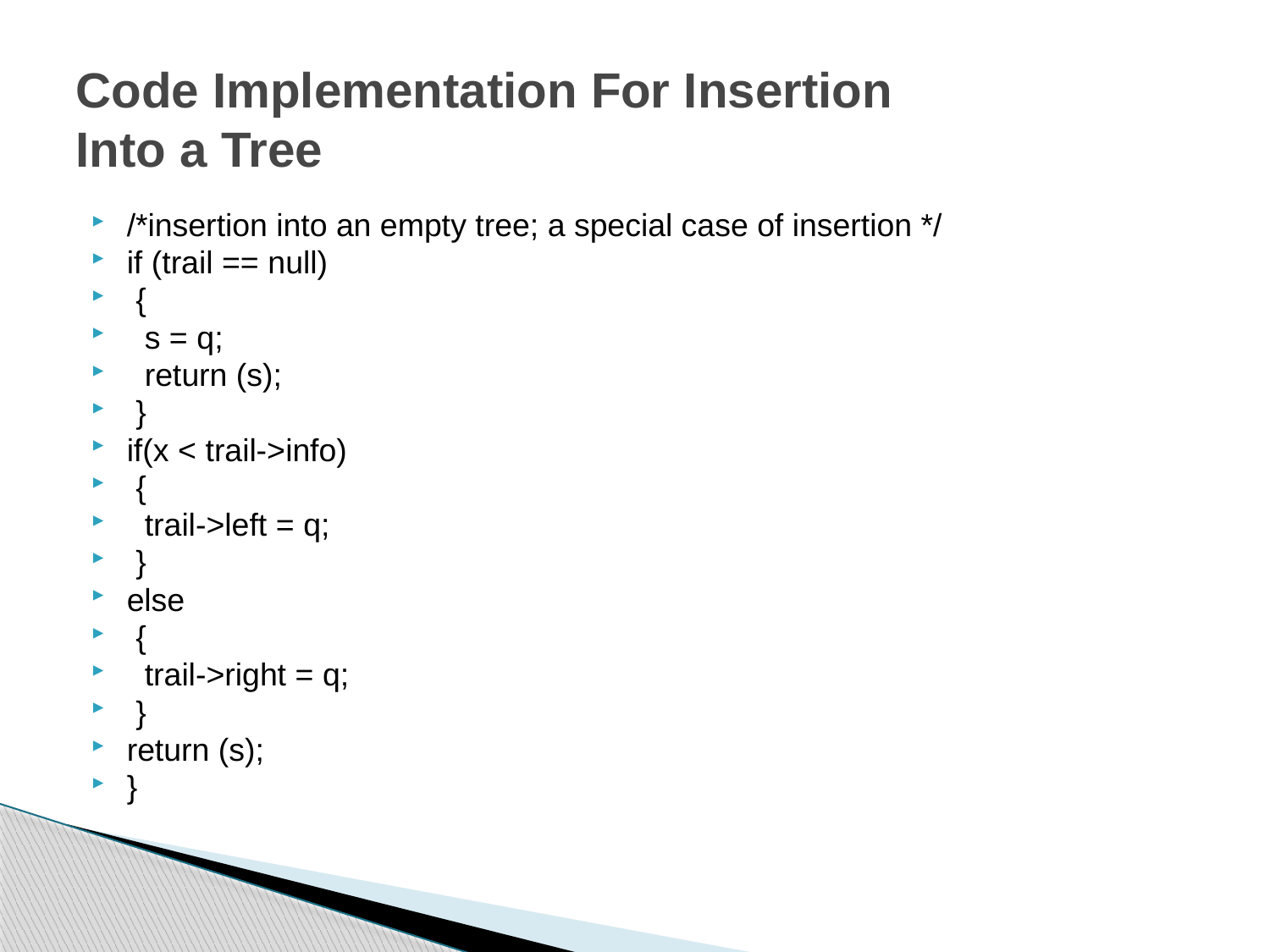

# Code Implementation For Insertion Into a Tree
/*insertion into an empty tree; a special case of insertion */
if (trail == null)
 {
  s = q;
  return (s);
 }
if(x < trail->info)
 {
  trail->left = q;
 }
else
 {
  trail->right = q;
 }
return (s);
}